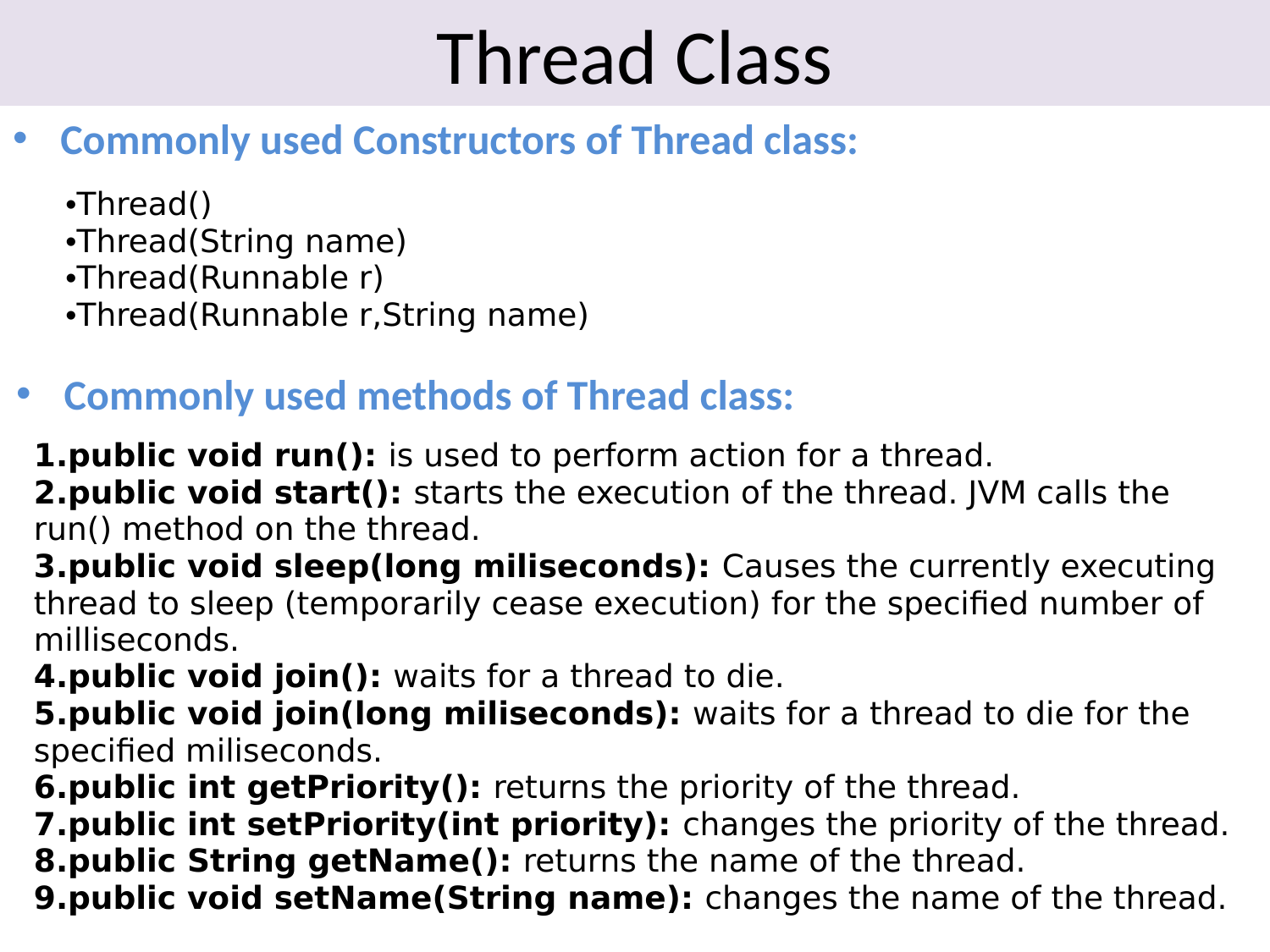

# Thread Class
Commonly used Constructors of Thread class:

| Thread() Thread(String name) Thread(Runnable r) Thread(Runnable r,String name) |
| --- |
Commonly used methods of Thread class:
| public void run(): is used to perform action for a thread. public void start(): starts the execution of the thread. JVM calls the run() method on the thread. public void sleep(long miliseconds): Causes the currently executing thread to sleep (temporarily cease execution) for the specified number of milliseconds. public void join(): waits for a thread to die. public void join(long miliseconds): waits for a thread to die for the specified miliseconds. public int getPriority(): returns the priority of the thread. public int setPriority(int priority): changes the priority of the thread. public String getName(): returns the name of the thread. public void setName(String name): changes the name of the thread. |
| --- |